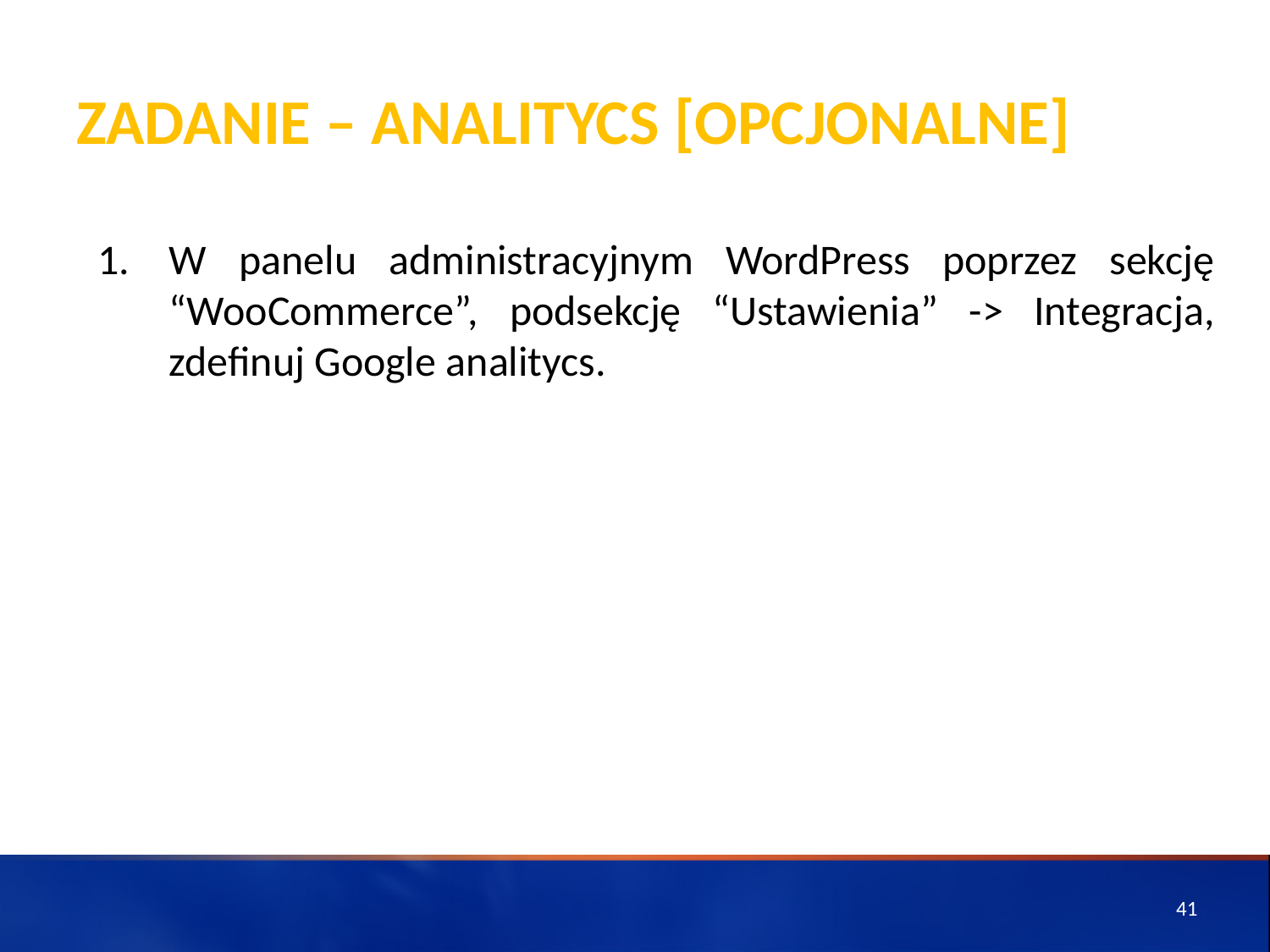

# ZADANIE – Analitycs [opcjonalne]
W panelu administracyjnym WordPress poprzez sekcję “WooCommerce”, podsekcję “Ustawienia” -> Integracja, zdefinuj Google analitycs.

41